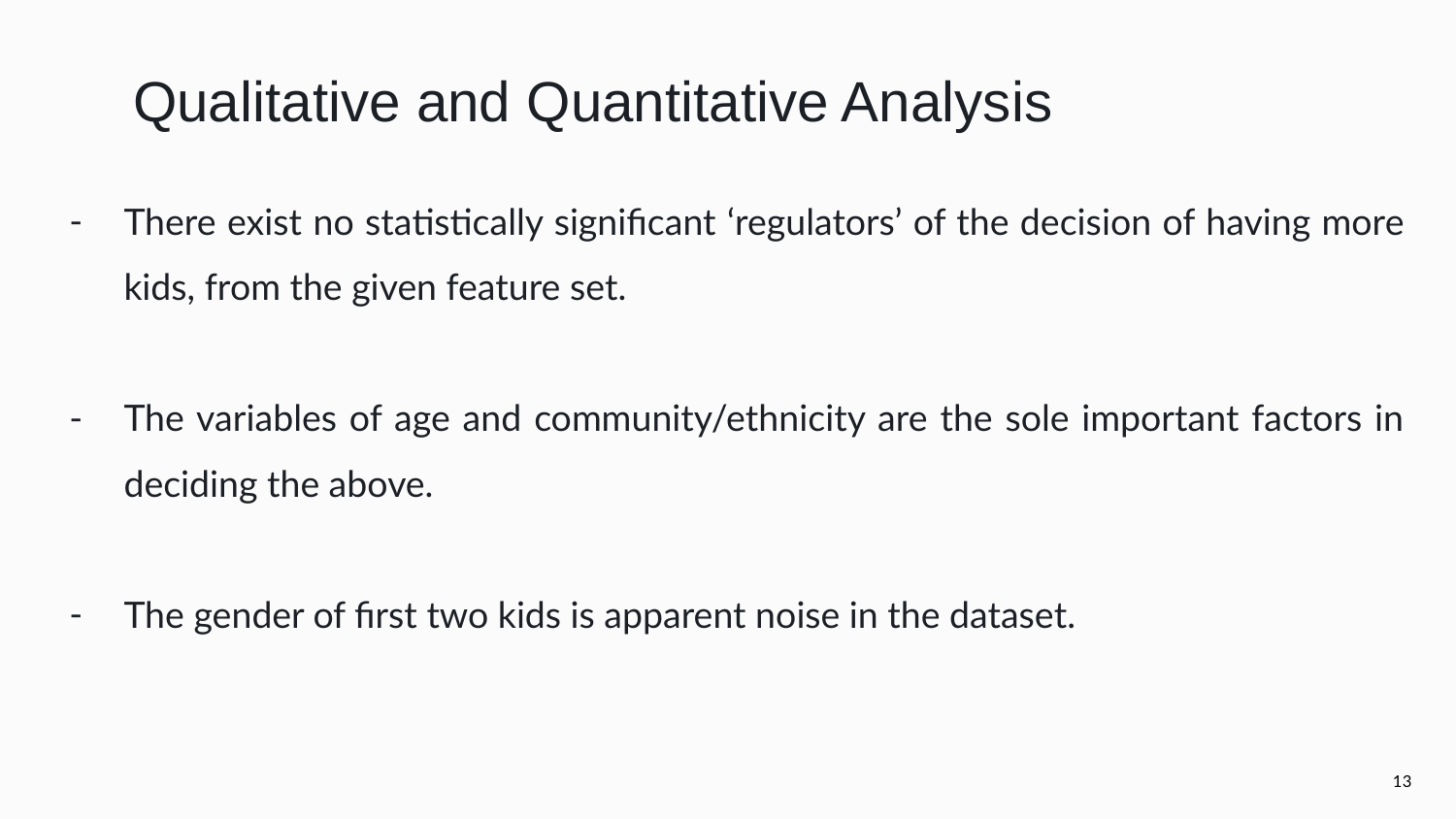

# Qualitative and Quantitative Analysis
There exist no statistically significant ‘regulators’ of the decision of having more kids, from the given feature set.

The variables of age and community/ethnicity are the sole important factors in deciding the above.

The gender of first two kids is apparent noise in the dataset.